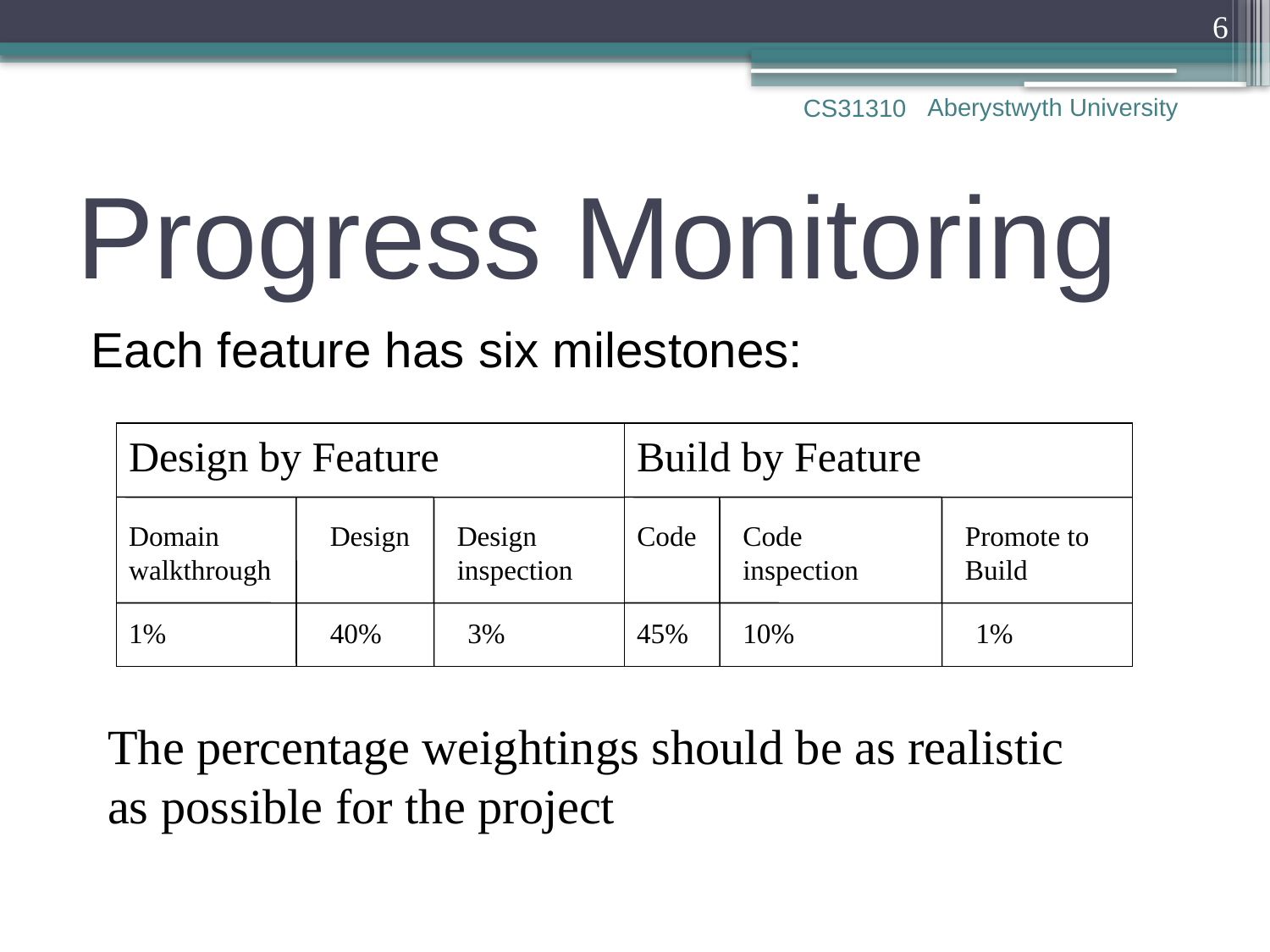

6
Aberystwyth University
CS31310
# Progress Monitoring
Each feature has six milestones:

Design by Feature

Build by Feature

Domain walkthrough
Design
Design inspection
Code
Code inspection
Promote to Build

1%
40%
3%
45%
10%
1%
The percentage weightings should be as realistic as possible for the project